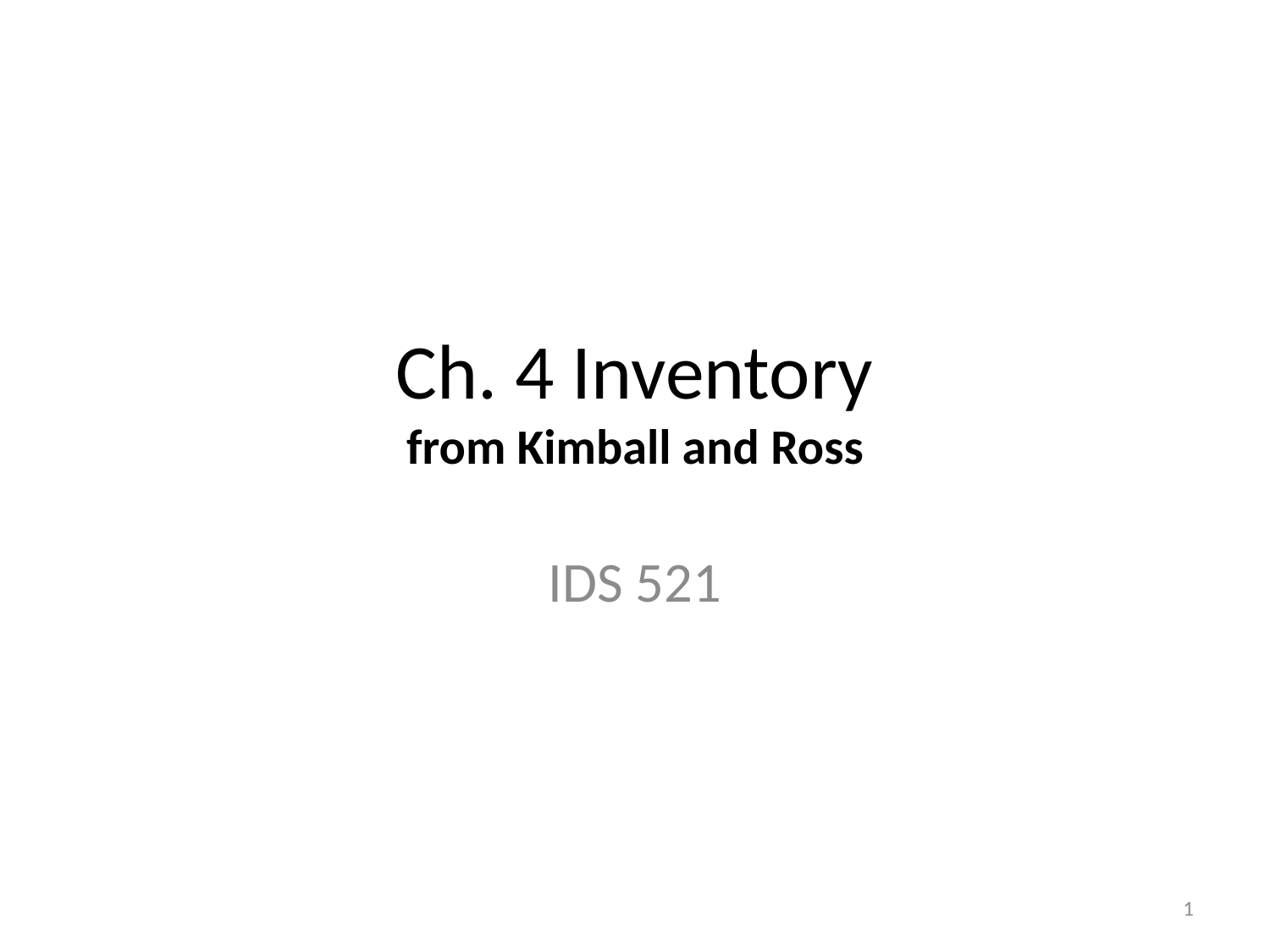

# Ch. 4 Inventory from Kimball and Ross
IDS 521
1